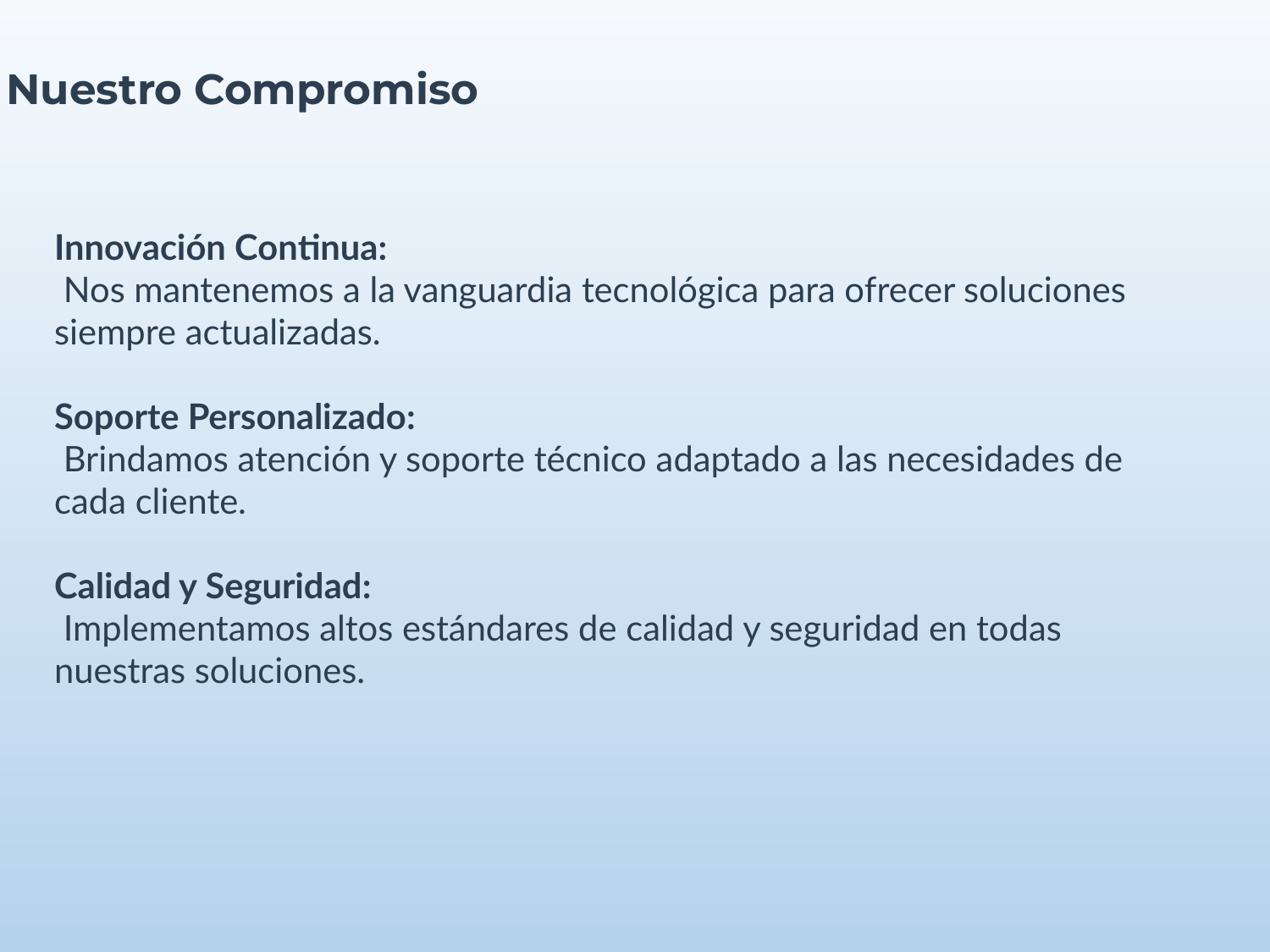

Nuestro Compromiso

Innovación Continua:
 Nos mantenemos a la vanguardia tecnológica para ofrecer soluciones siempre actualizadas.

Soporte Personalizado:
 Brindamos atención y soporte técnico adaptado a las necesidades de cada cliente.

Calidad y Seguridad:
 Implementamos altos estándares de calidad y seguridad en todas nuestras soluciones.